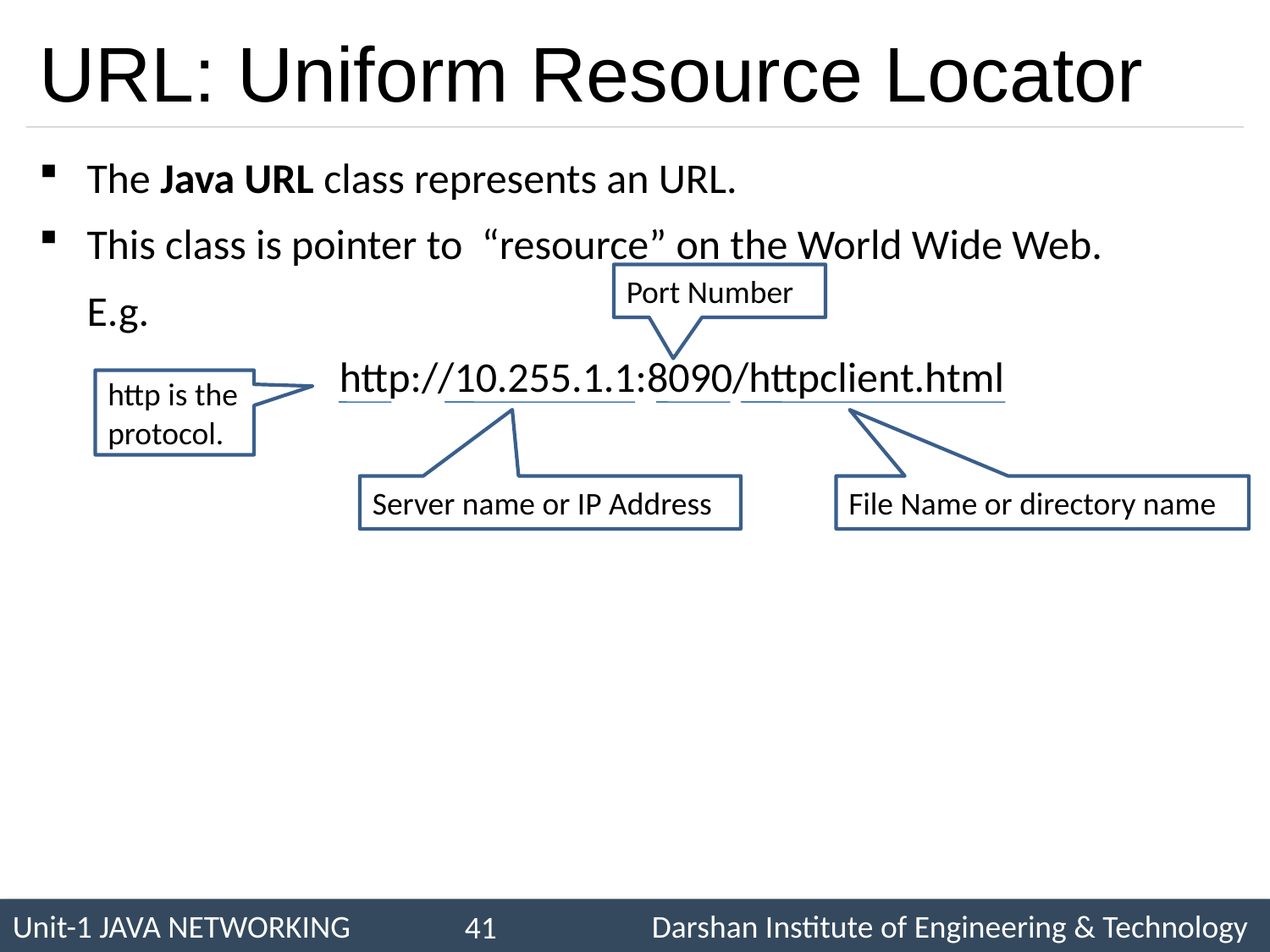

# URL: Uniform Resource Locator
The Java URL class represents an URL.
This class is pointer to  “resource” on the World Wide Web.
	E.g.
	http://10.255.1.1:8090/httpclient.html

Port Number
http is the protocol.
Server name or IP Address
File Name or directory name